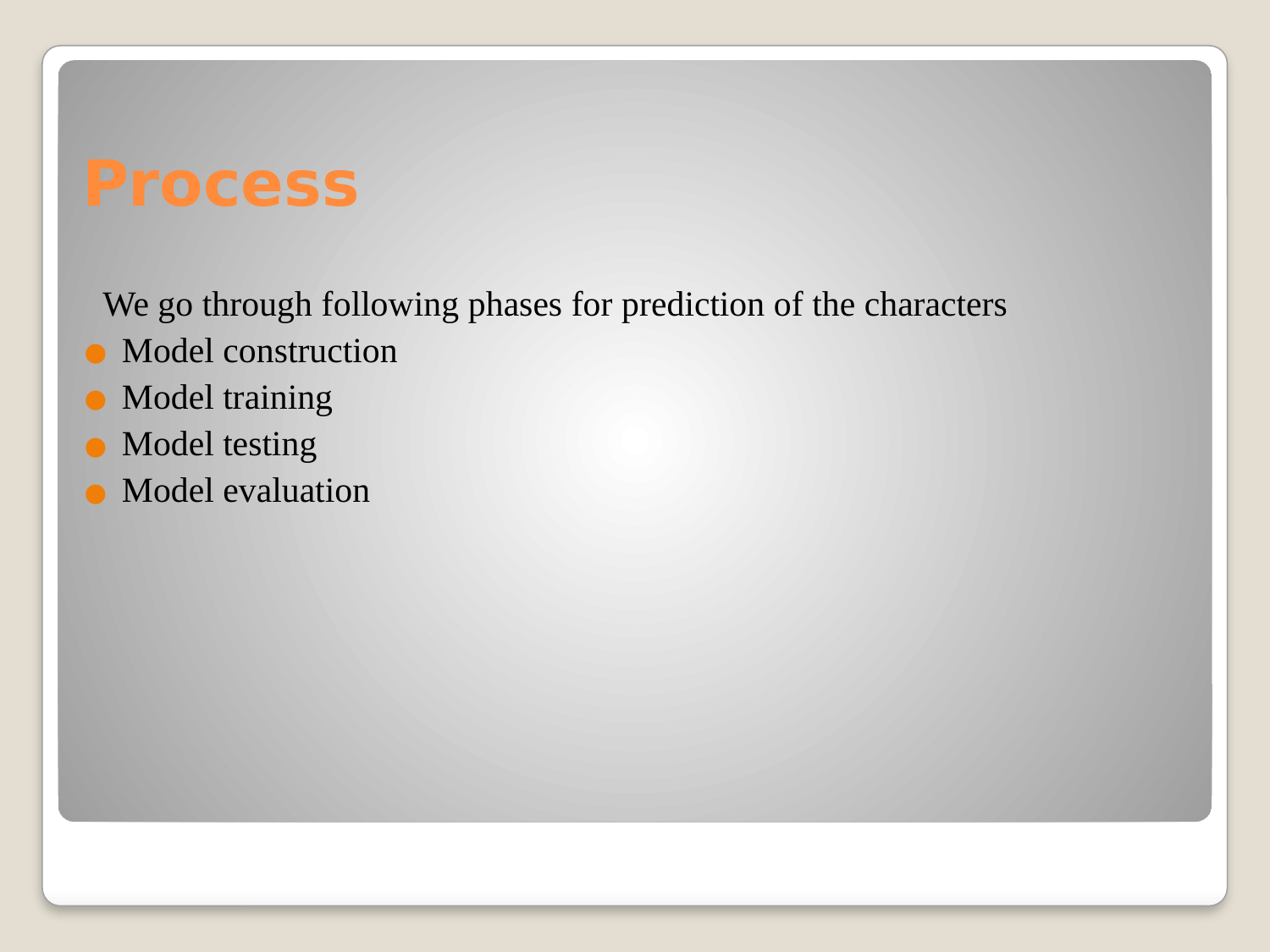

# Process
  We go through following phases for prediction of the characters
Model construction
Model training
Model testing
Model evaluation